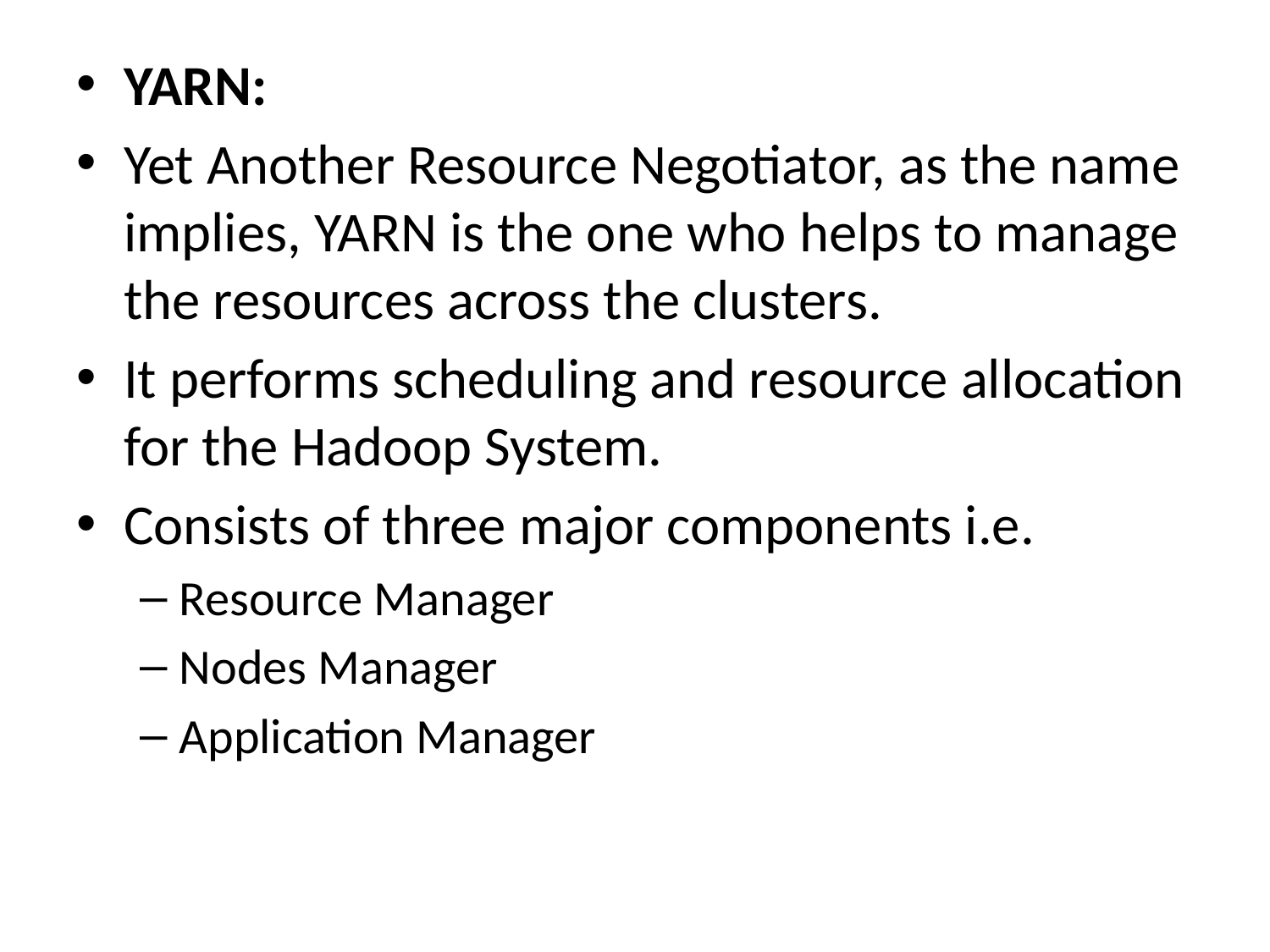

YARN:
Yet Another Resource Negotiator, as the name implies, YARN is the one who helps to manage the resources across the clusters.
It performs scheduling and resource allocation for the Hadoop System.
Consists of three major components i.e.
Resource Manager
Nodes Manager
Application Manager